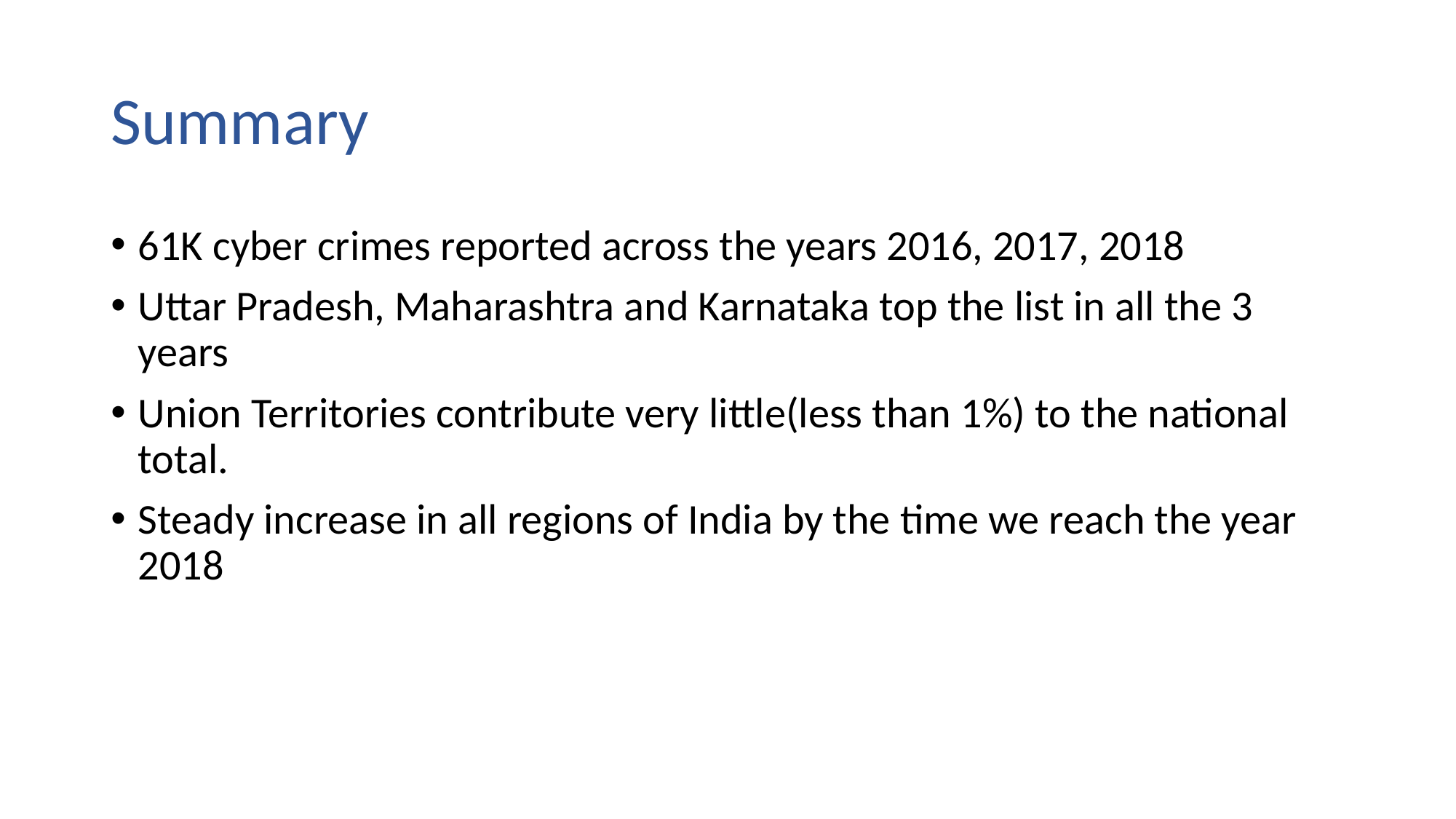

# Summary
61K cyber crimes reported across the years 2016, 2017, 2018
Uttar Pradesh, Maharashtra and Karnataka top the list in all the 3 years
Union Territories contribute very little(less than 1%) to the national total.
Steady increase in all regions of India by the time we reach the year 2018